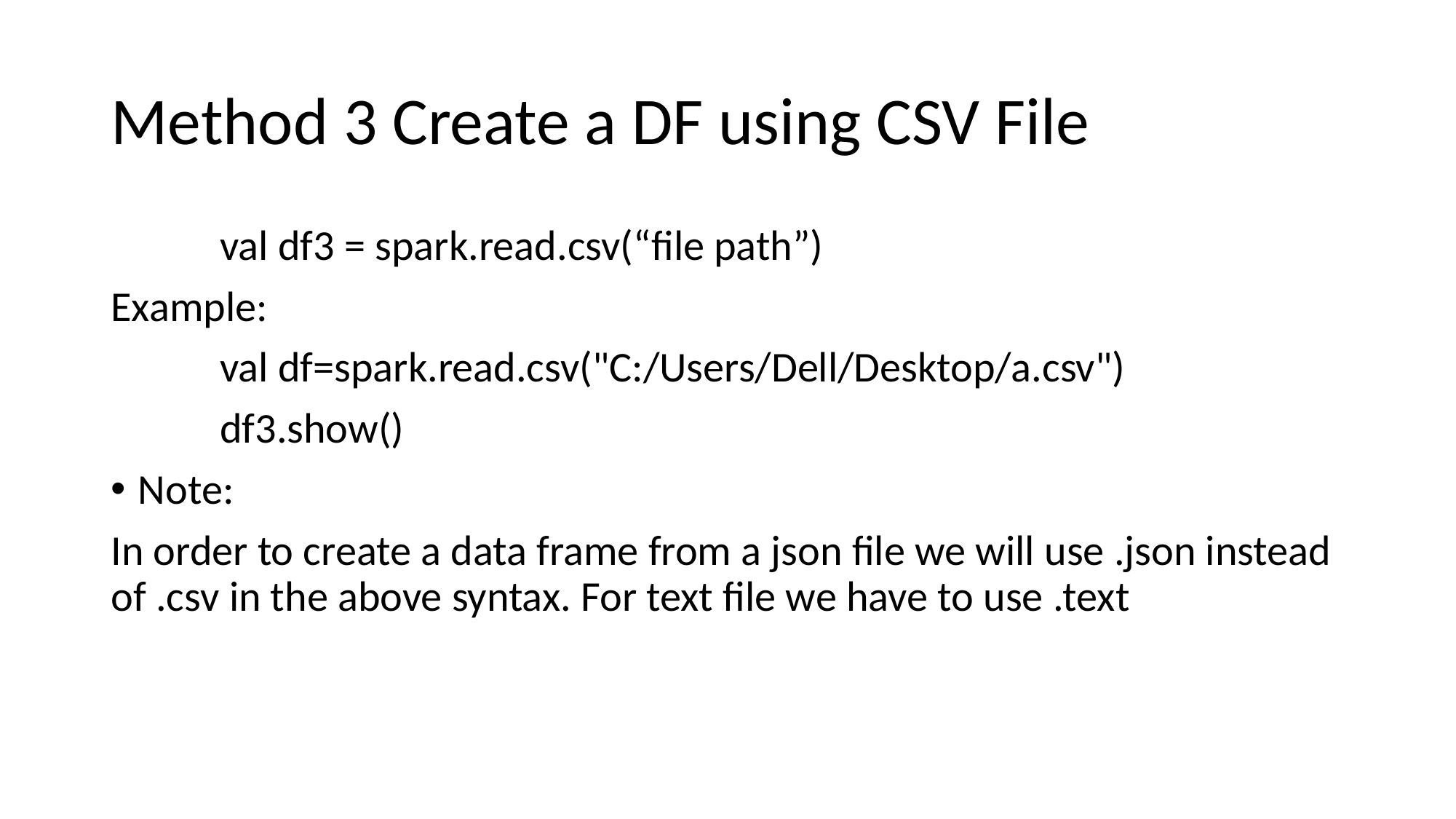

# Method 3 Create a DF using CSV File
	val df3 = spark.read.csv(“file path”)
Example:
	val df=spark.read.csv("C:/Users/Dell/Desktop/a.csv")
	df3.show()
Note:
In order to create a data frame from a json file we will use .json instead of .csv in the above syntax. For text file we have to use .text